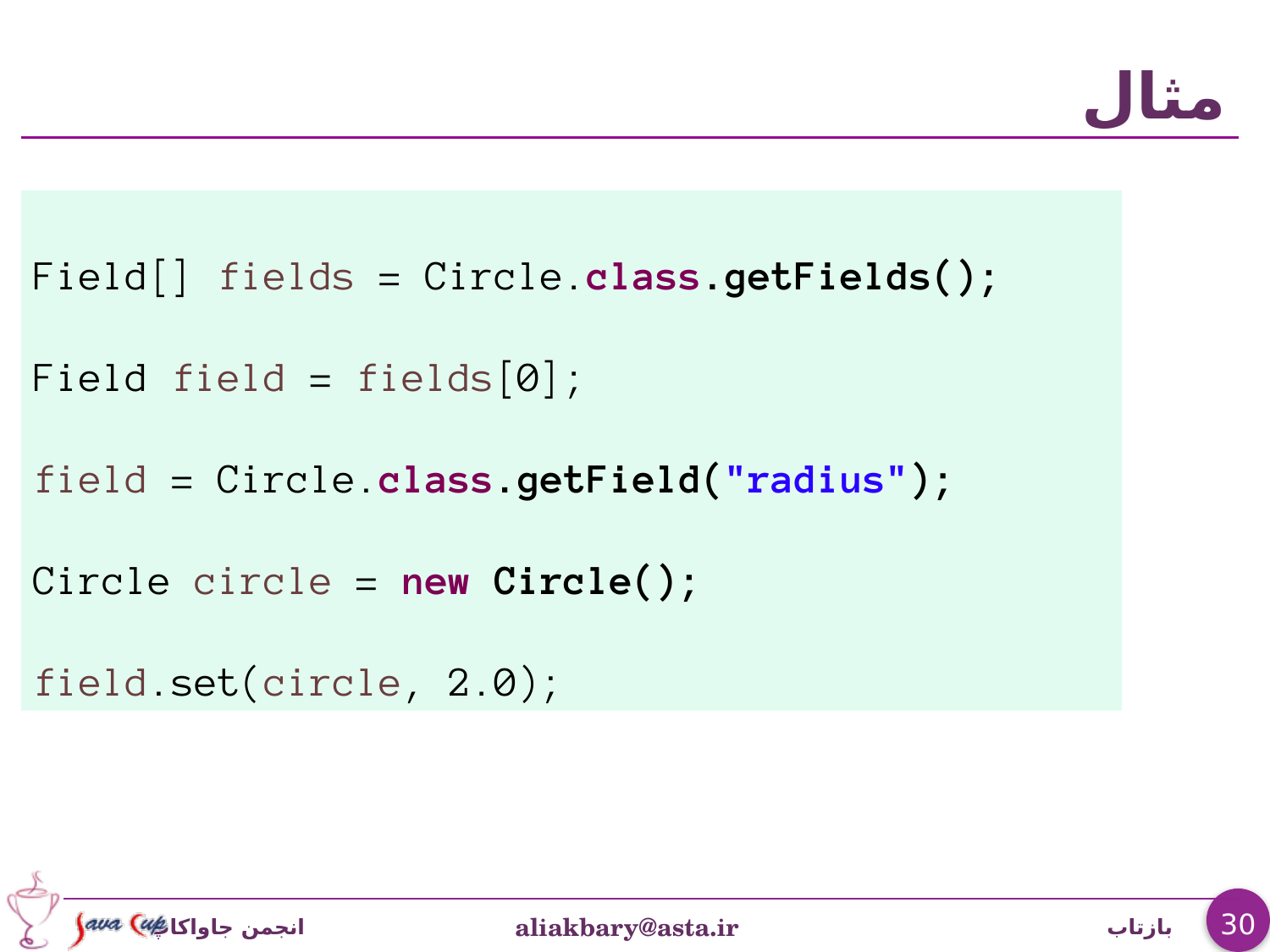

# مثال

Field[] fields = Circle.class.getFields();
Field field = fields[0];
field = Circle.class.getField("radius");
Circle circle = new Circle();
field.set(circle, 2.0);